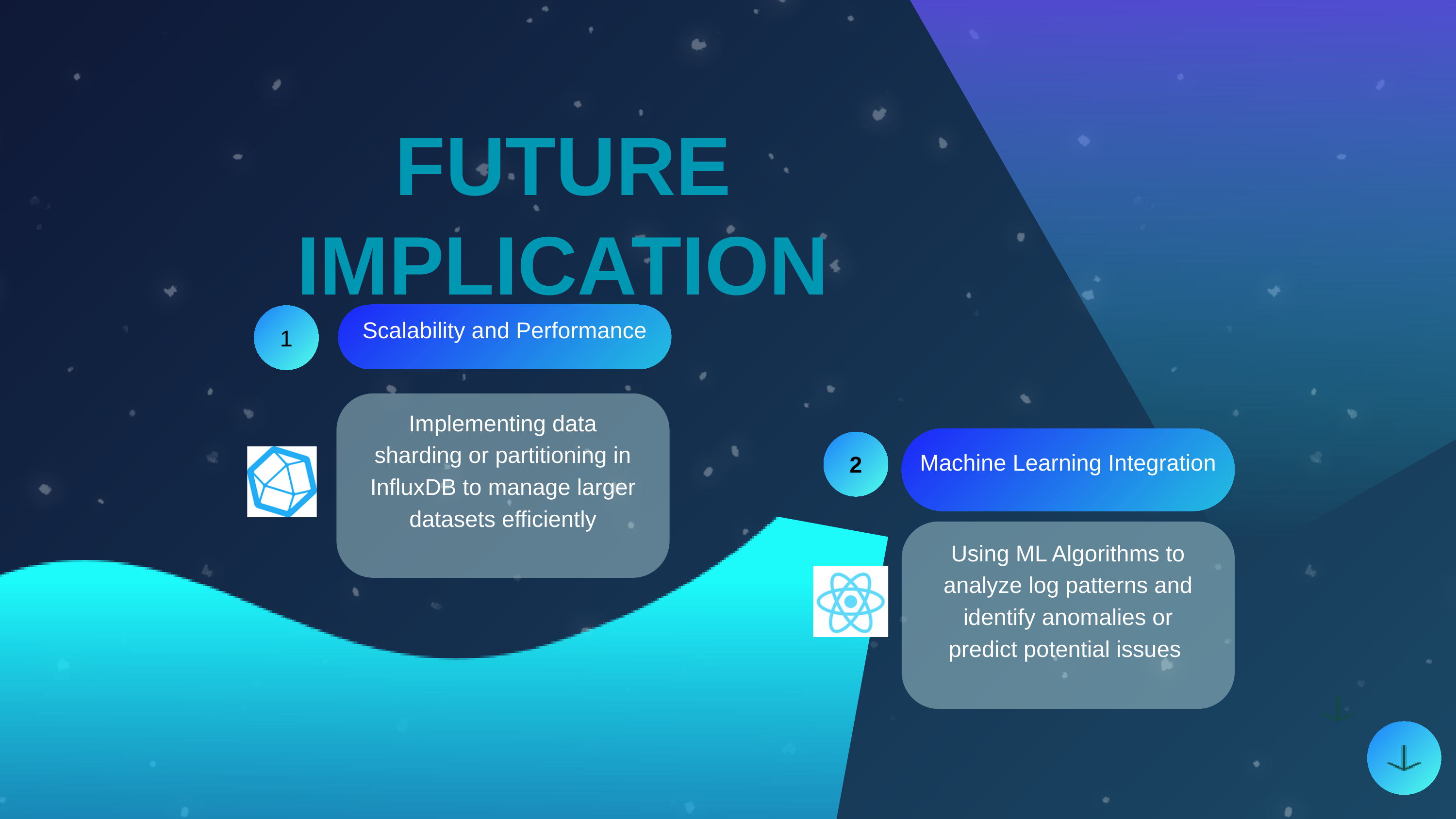

FUTURE IMPLICATION

Scalability and Performance

1

Implementing data sharding or partitioning in InfluxDB to manage larger datasets efficiently

Machine Learning Integration

2

Using ML Algorithms to analyze log patterns and identify anomalies or predict potential issues